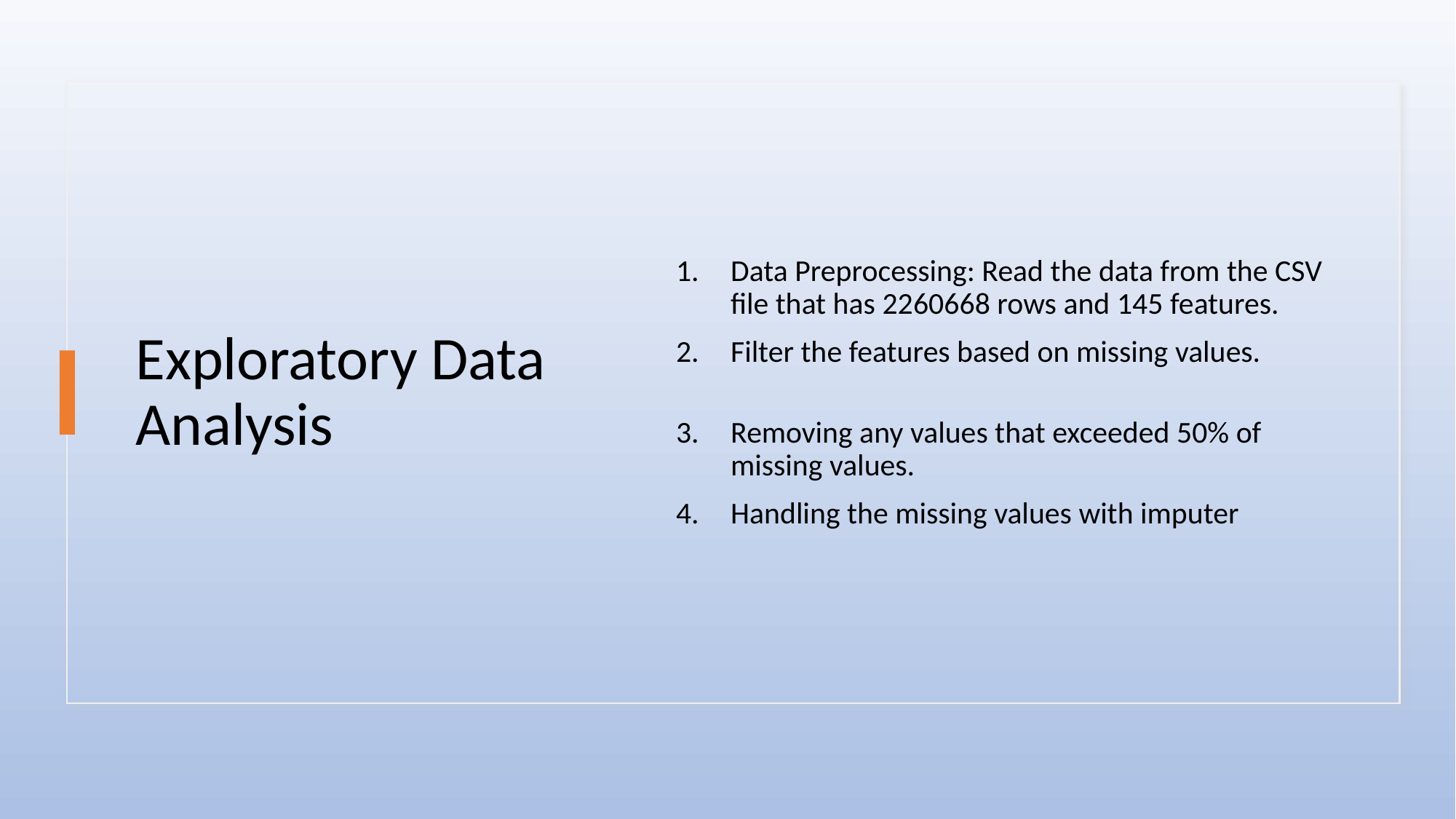

# Exploratory Data Analysis
Data Preprocessing: Read the data from the CSV file that has 2260668 rows and 145 features.
Filter the features based on missing values.
Removing any values that exceeded 50% of missing values.
Handling the missing values with imputer